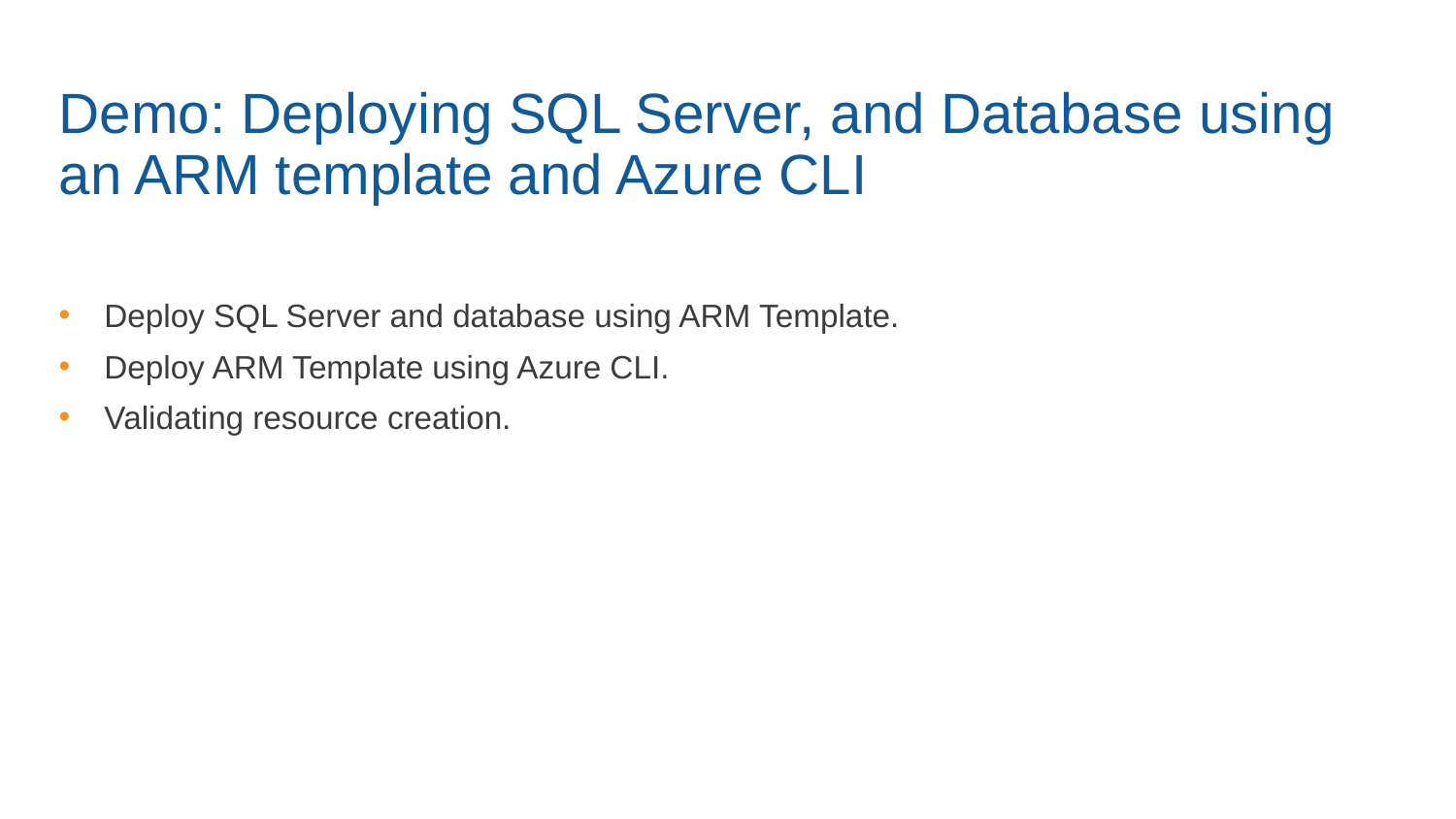

# Demo: Deploying SQL Server, and Database using an ARM template and Azure CLI
Deploy SQL Server and database using ARM Template.
Deploy ARM Template using Azure CLI.
Validating resource creation.